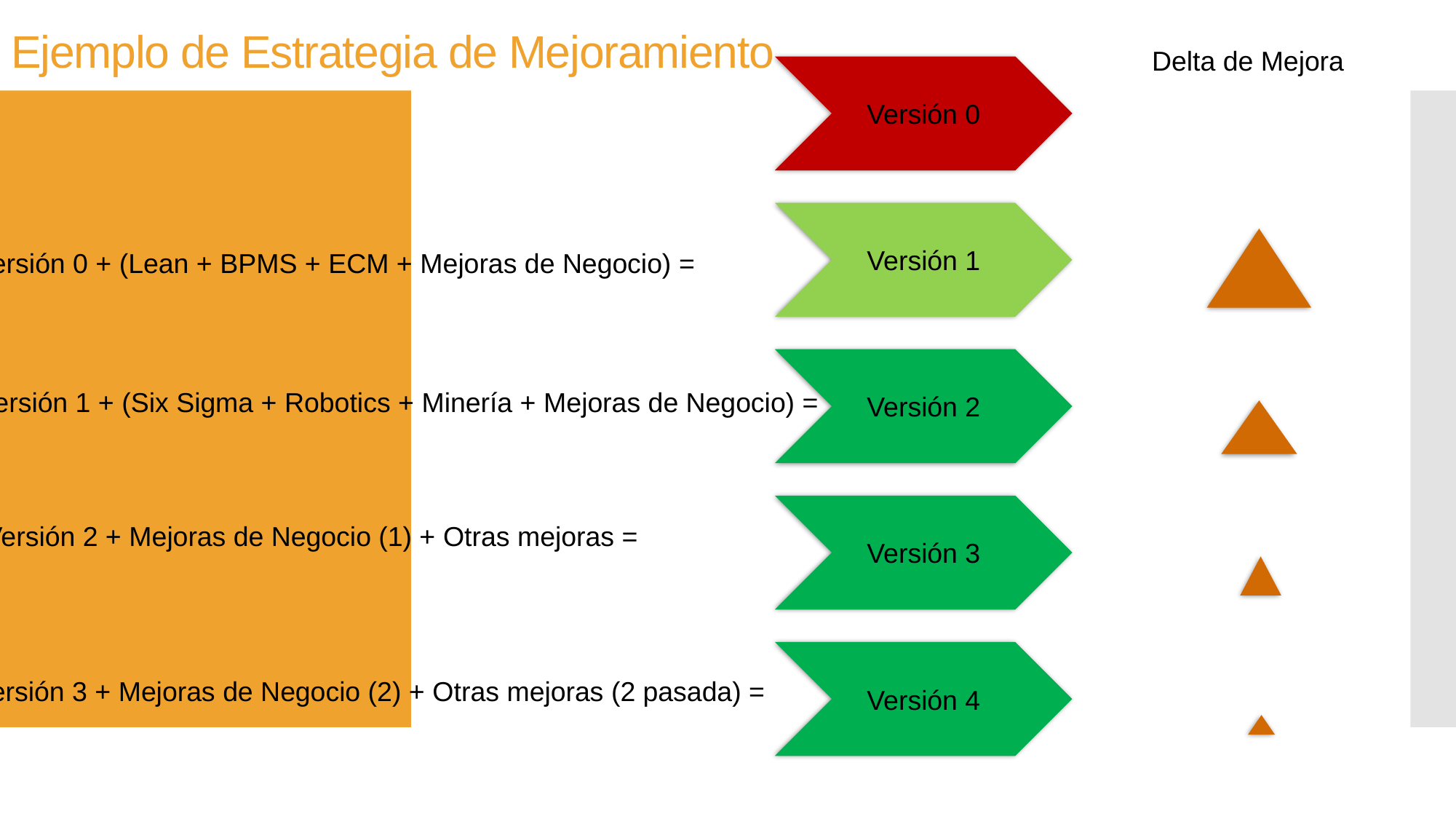

Ejemplo de Estrategia de Mejoramiento
Delta de Mejora
Versión 0
Versión 1

Versión 0 + (Lean + BPMS + ECM + Mejoras de Negocio) =
Versión 2
 Versión 1 + (Six Sigma + Robotics + Minería + Mejoras de Negocio) =

Versión 3
Versión 2 + Mejoras de Negocio (1) + Otras mejoras =

Versión 4
Versión 3 + Mejoras de Negocio (2) + Otras mejoras (2 pasada) =